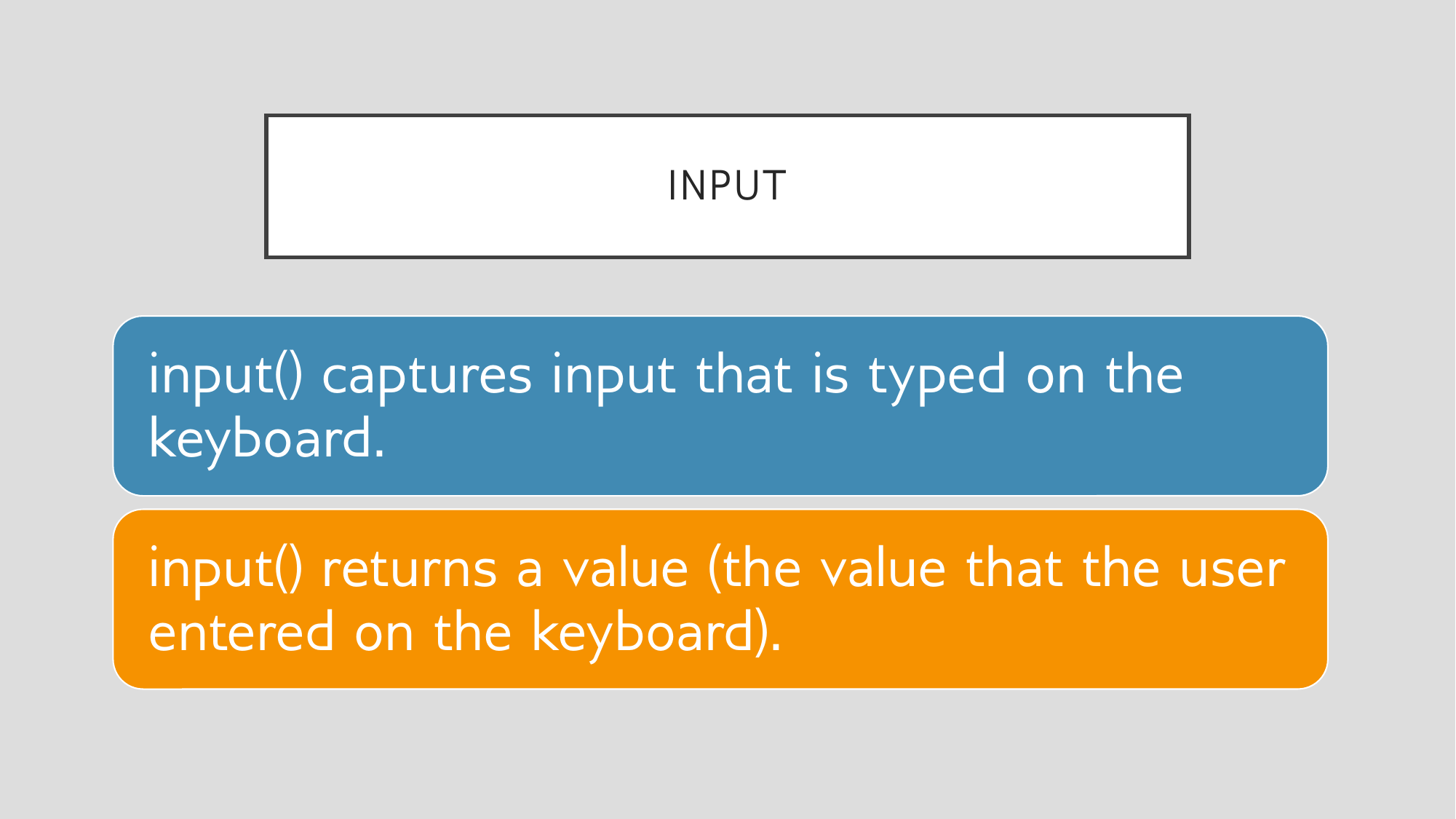

# INput
input() captures input that is typed on the keyboard.
input() returns a value (the value that the user entered on the keyboard).